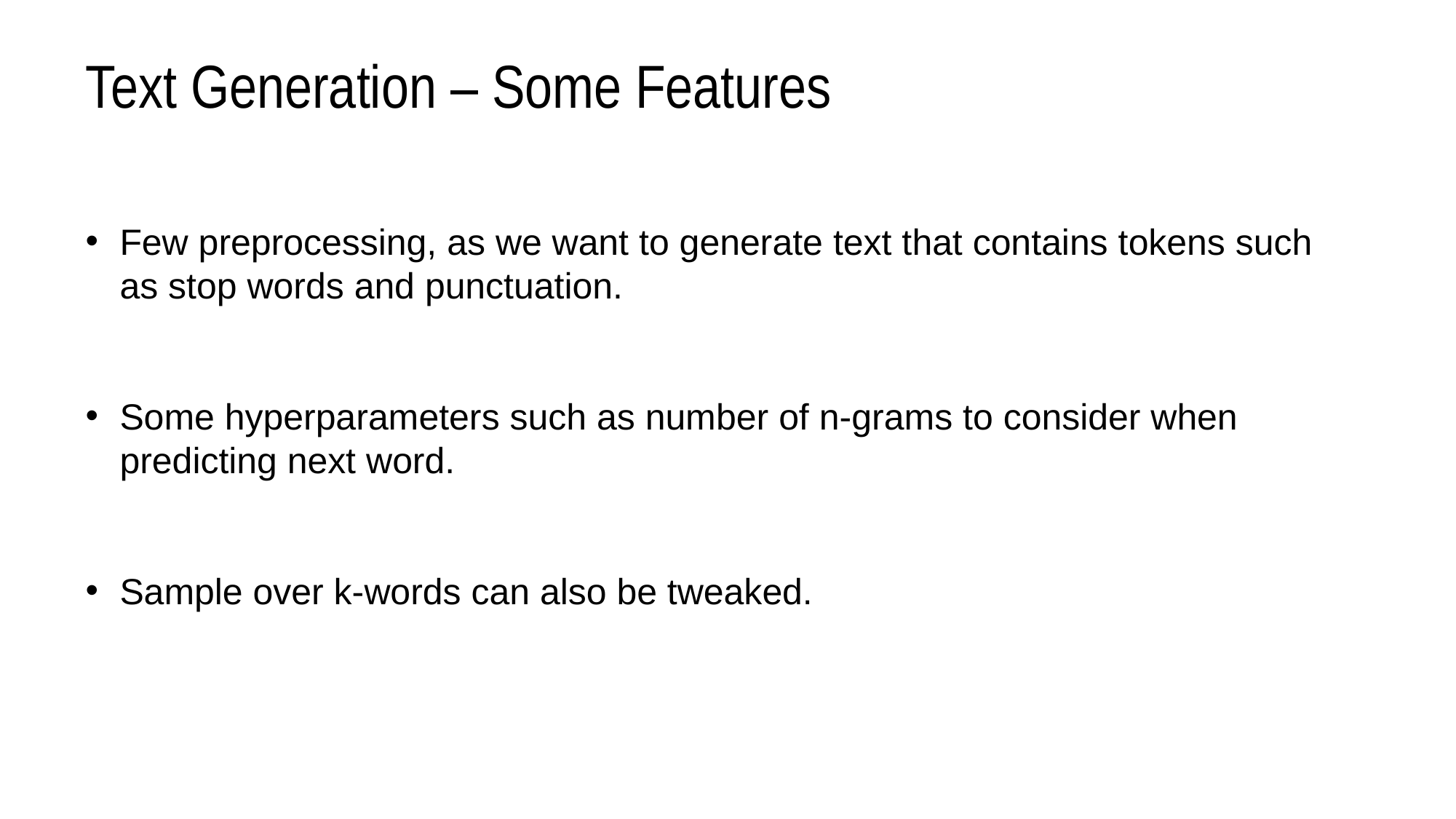

Text Generation – Some Features
Few preprocessing, as we want to generate text that contains tokens such as stop words and punctuation.

Some hyperparameters such as number of n-grams to consider when predicting next word.

Sample over k-words can also be tweaked.